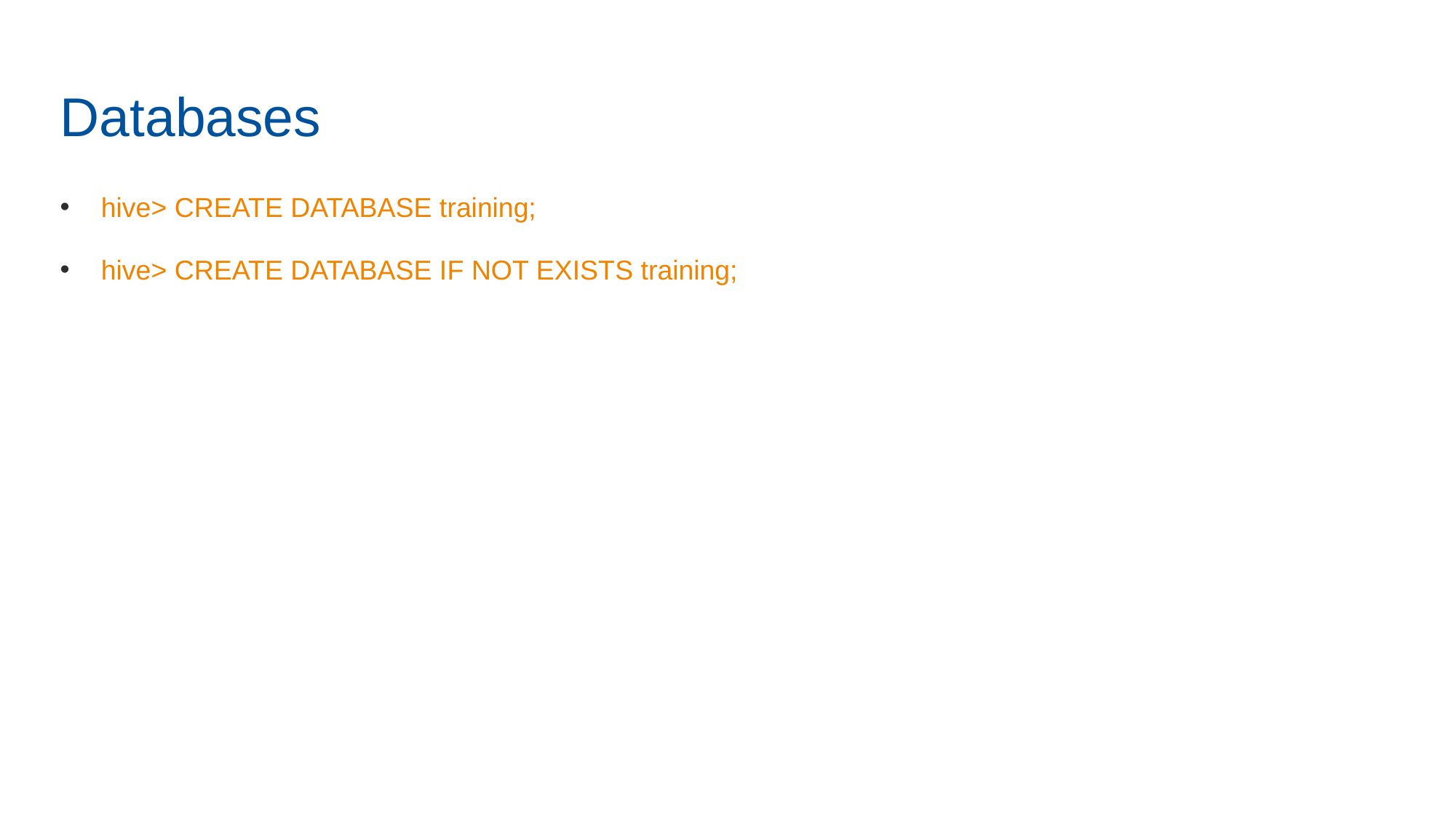

Databases
hive> CREATE DATABASE training;
hive> CREATE DATABASE IF NOT EXISTS training;